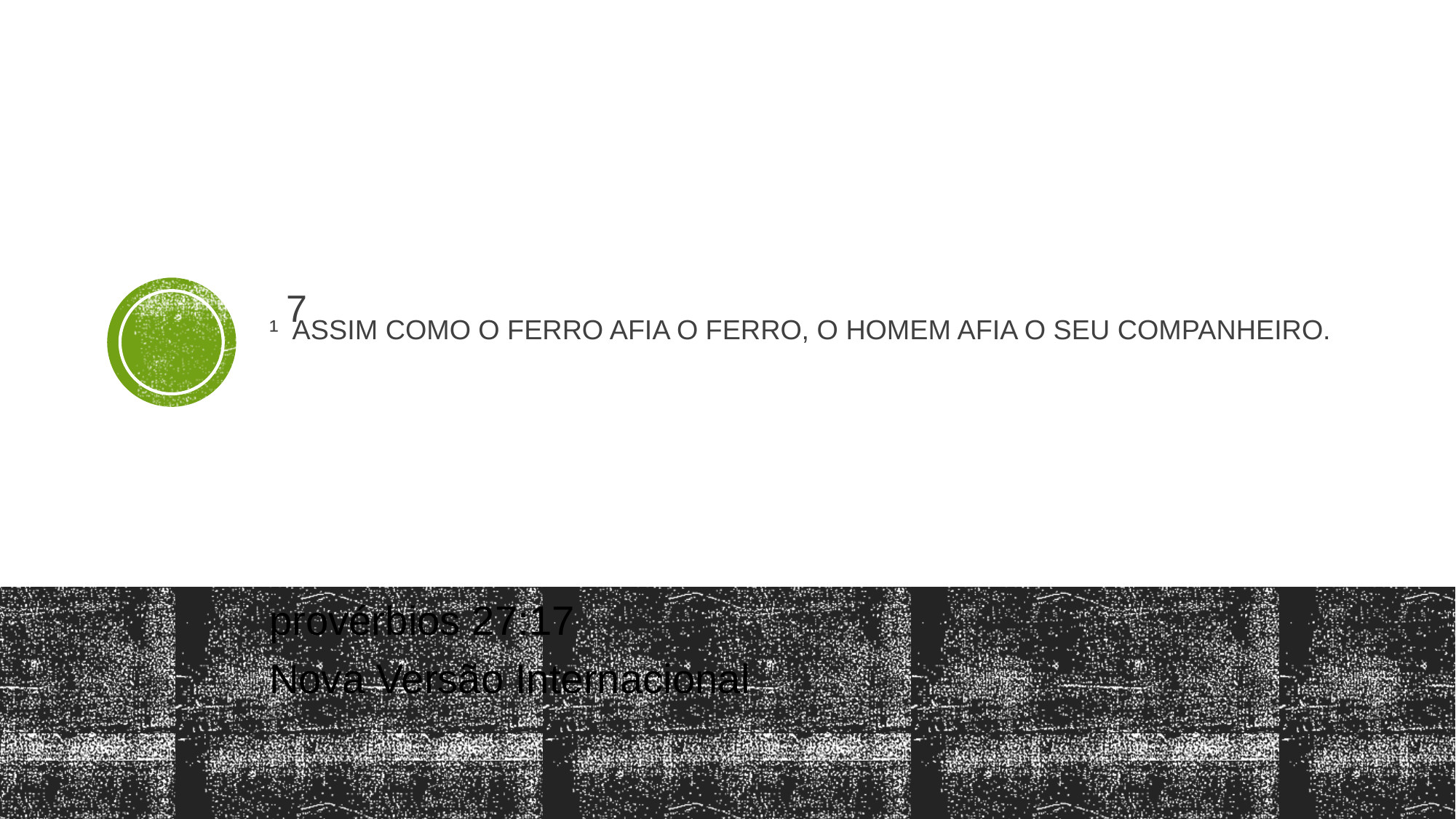

# ¹  Assim como o ferro afia o ferro, o homem afia o seu companheiro.
7
provérbios 27:17
Nova Versão Internacional